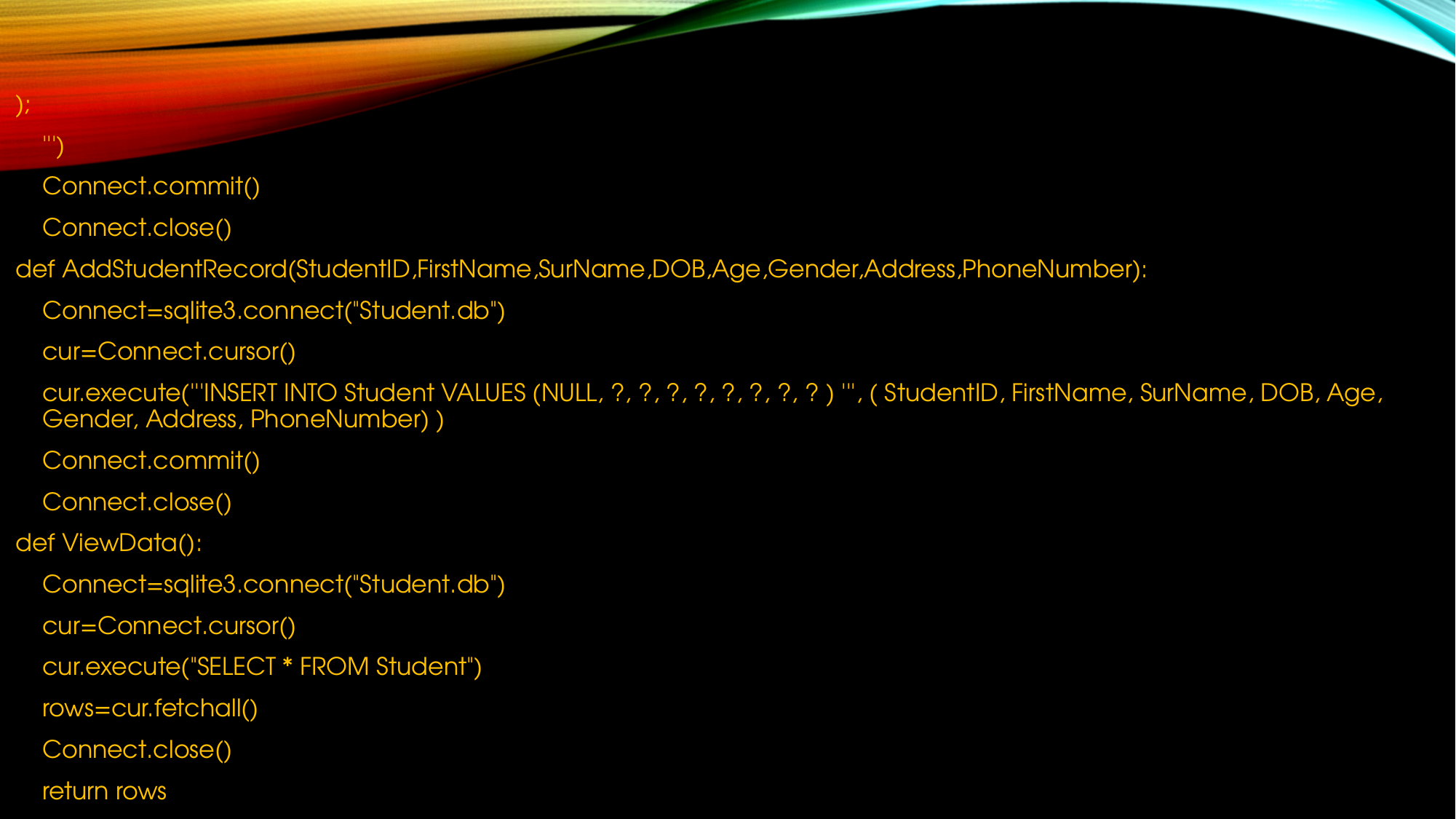

);
    ''')
    Connect.commit()
    Connect.close()
def AddStudentRecord(StudentID,FirstName,SurName,DOB,Age,Gender,Address,PhoneNumber):
    Connect=sqlite3.connect("Student.db")
    cur=Connect.cursor()
    cur.execute('''INSERT INTO Student VALUES (NULL, ?, ?, ?, ?, ?, ?, ?, ? ) ''', ( StudentID, FirstName, SurName, DOB, Age, Gender, Address, PhoneNumber) )
    Connect.commit()
    Connect.close()
def ViewData():
    Connect=sqlite3.connect("Student.db")
    cur=Connect.cursor()
    cur.execute("SELECT * FROM Student")
    rows=cur.fetchall()
    Connect.close()
    return rows